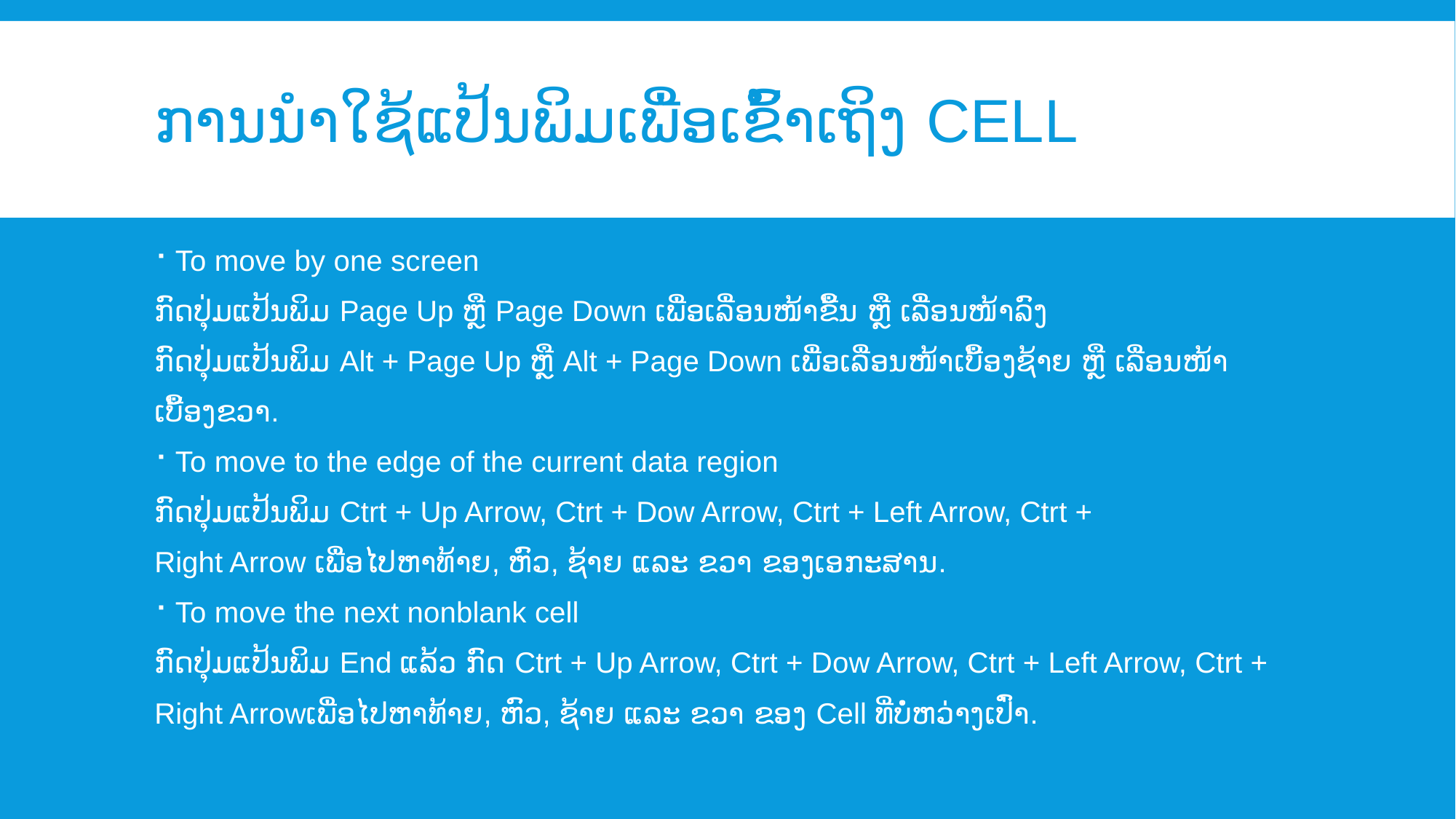

# ການນໍາໃຊ້ແປ້ນພິມເພື່ອເຂົ້າເຖິງ Cell
To move by one screen
ກົດປຸ່ມແປ້ນພິມ Page Up ຫຼື Page Down ເພື່ອເລື່ອນໜ້າຂື້ນ ຫຼື ເລື່ອນໜ້າລົງ
ກົດປຸ່ມແປ້ນພິມ Alt + Page Up ຫຼື Alt + Page Down ເພື່ອເລື່ອນໜ້າເບື້ອງຊ້າຍ ຫຼື ເລື່ອນໜ້າ
ເບື້້ອງຂວາ.
To move to the edge of the current data region
ກົດປຸ່ມແປ້ນພິມ Ctrt + Up Arrow, Ctrt + Dow Arrow, Ctrt + Left Arrow, Ctrt +
Right Arrow ເພື່ອໄປຫາທ້າຍ, ຫົວ, ຊ້າຍ ແລະ ຂວາ ຂອງເອກະສານ.
To move the next nonblank cell
ກົດປຸ່ມແປ້ນພິມ End ແລ້ວ ກົດ Ctrt + Up Arrow, Ctrt + Dow Arrow, Ctrt + Left Arrow, Ctrt +
Right Arrowເພື່ອໄປຫາທ້າຍ, ຫົວ, ຊ້າຍ ແລະ ຂວາ ຂອງ Cell ທີ່ບໍ່ຫວ່າງເປົ່າ.